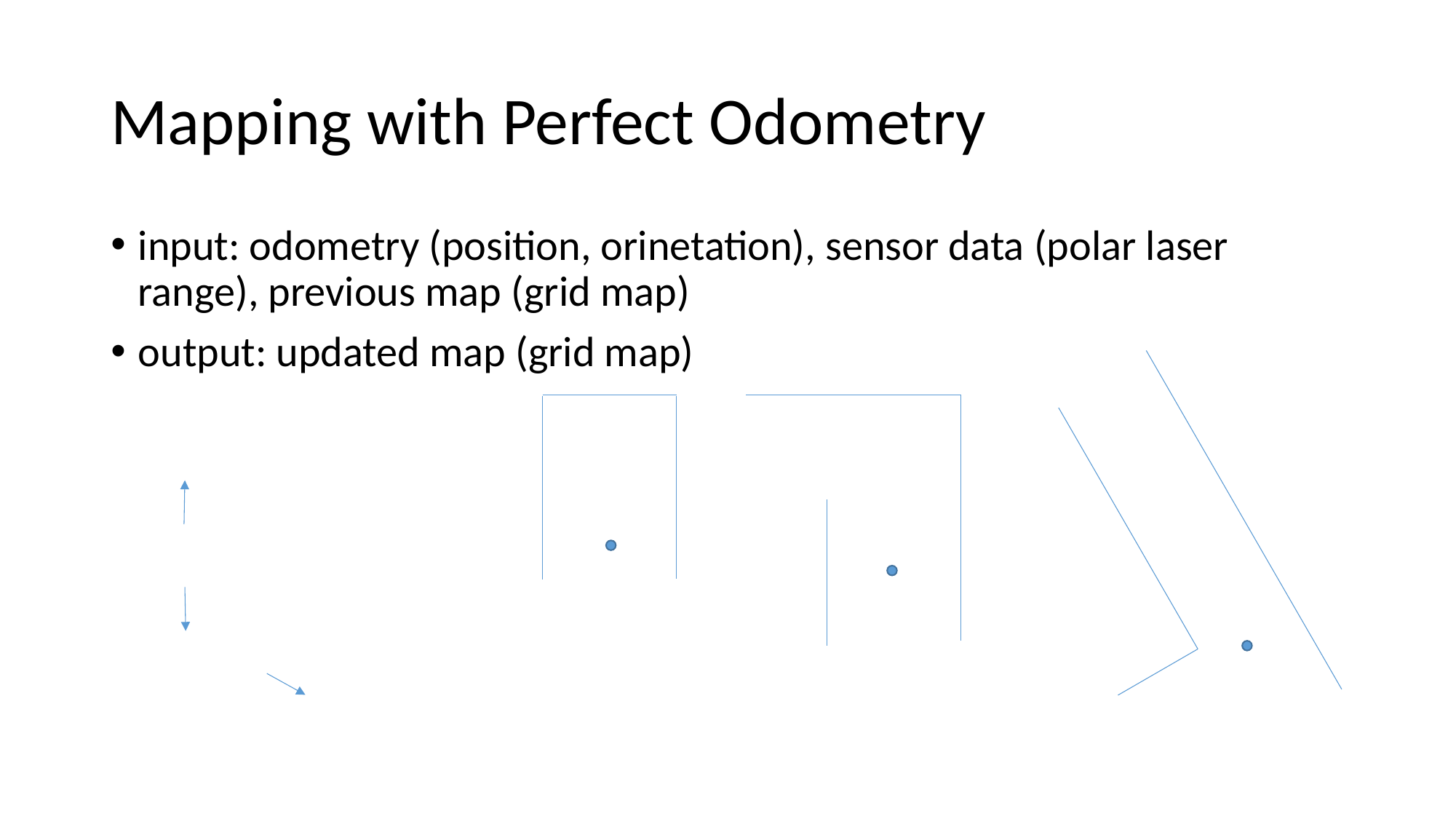

# Mapping with Perfect Odometry
input: odometry (position, orinetation), sensor data (polar laser range), previous map (grid map)
output: updated map (grid map)